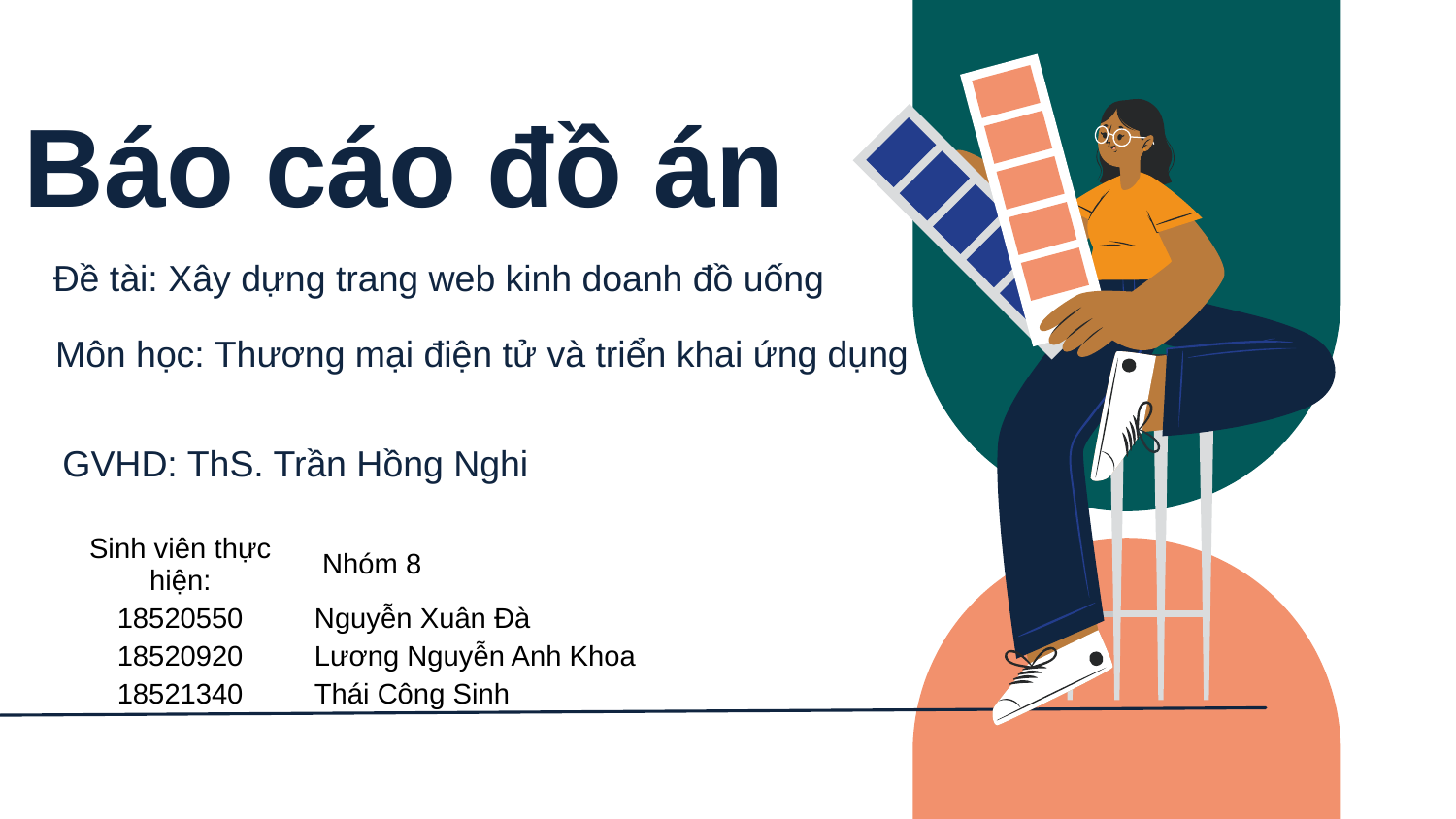

# Báo cáo đồ án

Đề tài: Xây dựng trang web kinh doanh đồ uống
Môn học: Thương mại điện tử và triển khai ứng dụng

GVHD: ThS. Trần Hồng Nghi
| Sinh viên thực hiện: | Nhóm 8 |
| --- | --- |
| 18520550 | Nguyễn Xuân Đà |
| 18520920 | Lương Nguyễn Anh Khoa |
| 18521340 | Thái Công Sinh |